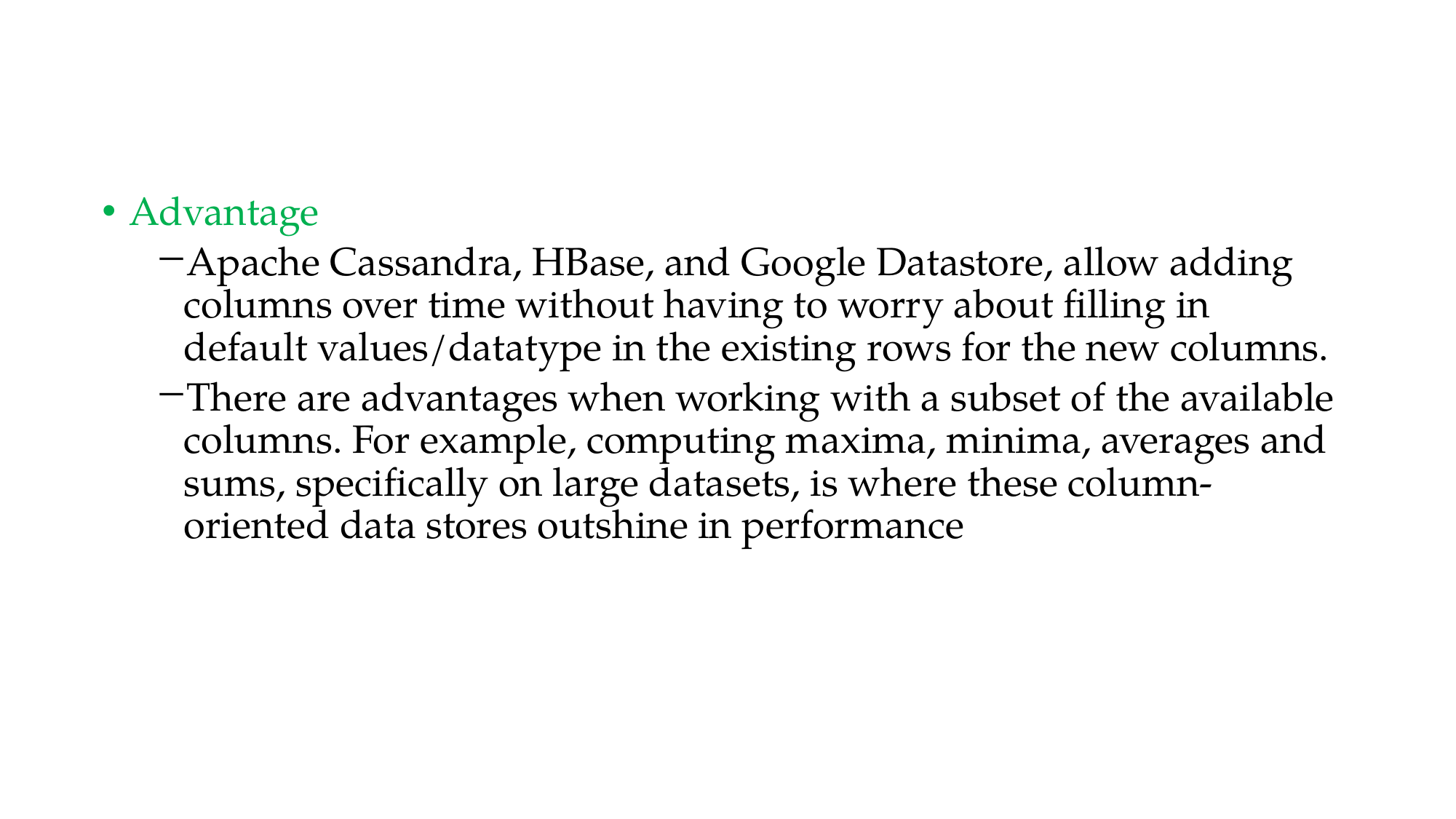

#
Advantage
Apache Cassandra, HBase, and Google Datastore, allow adding columns over time without having to worry about filling in default values/datatype in the existing rows for the new columns.
There are advantages when working with a subset of the available columns. For example, computing maxima, minima, averages and sums, specifically on large datasets, is where these column-oriented data stores outshine in performance